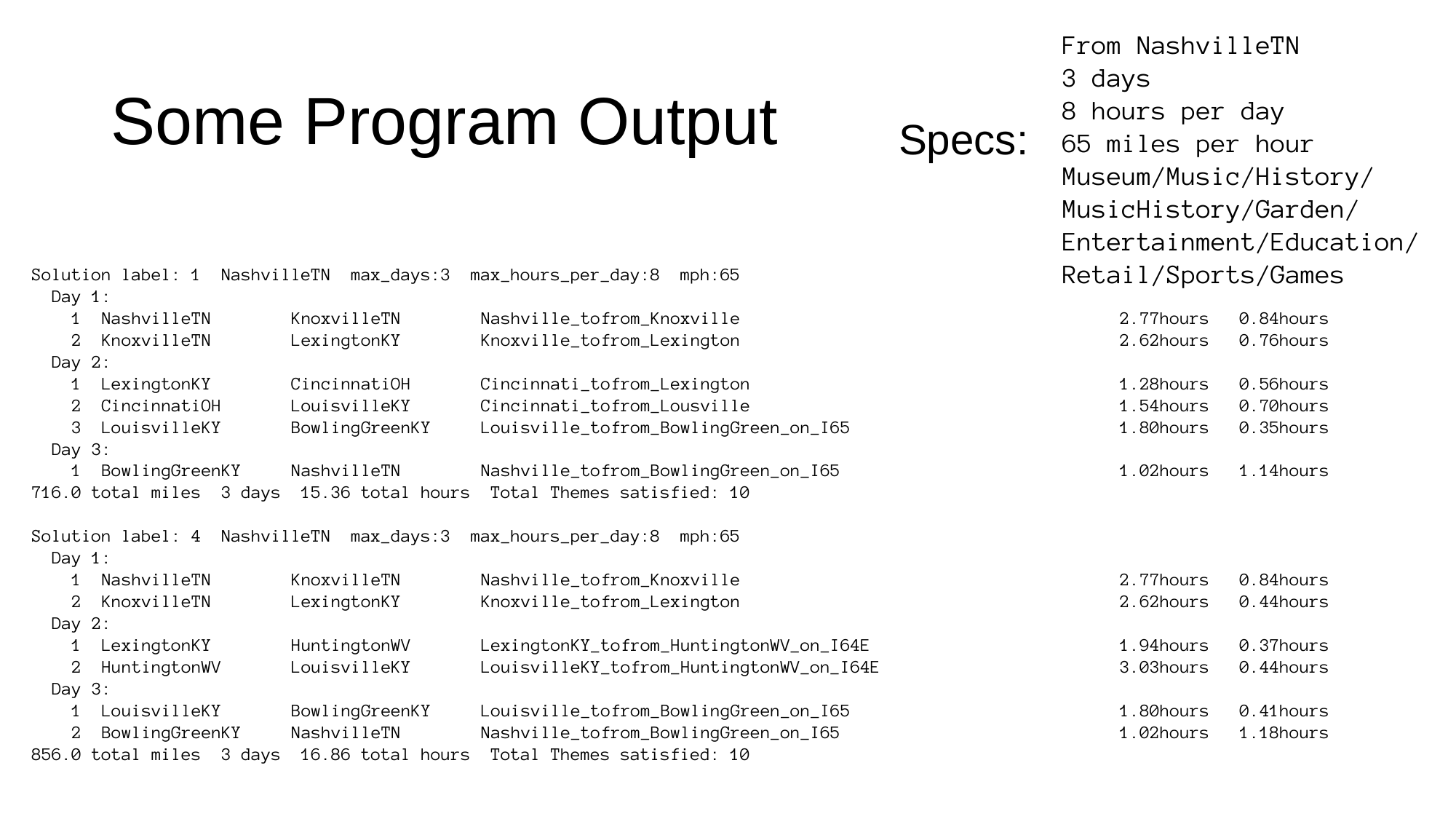

From NashvilleTN
3 days
8 hours per day
65 miles per hour
Museum/Music/History/ MusicHistory/Garden/
Entertainment/Education/ Retail/Sports/Games
# Some Program Output
Specs:
Solution label: 1  NashvilleTN  max_days:3  max_hours_per_day:8  mph:65
  Day 1:
    1  NashvilleTN        KnoxvilleTN        Nashville_tofrom_Knoxville                                      2.77hours   0.84hours
    2  KnoxvilleTN        LexingtonKY        Knoxville_tofrom_Lexington                                      2.62hours   0.76hours
  Day 2:
    1  LexingtonKY        CincinnatiOH       Cincinnati_tofrom_Lexington                                     1.28hours   0.56hours
    2  CincinnatiOH       LouisvilleKY       Cincinnati_tofrom_Lousville                                     1.54hours   0.70hours
    3  LouisvilleKY       BowlingGreenKY     Louisville_tofrom_BowlingGreen_on_I65                           1.80hours   0.35hours
  Day 3:
    1  BowlingGreenKY     NashvilleTN        Nashville_tofrom_BowlingGreen_on_I65                            1.02hours   1.14hours
716.0 total miles  3 days  15.36 total hours  Total Themes satisfied: 10

Solution label: 4  NashvilleTN  max_days:3  max_hours_per_day:8  mph:65
  Day 1:
    1  NashvilleTN        KnoxvilleTN        Nashville_tofrom_Knoxville                                      2.77hours   0.84hours
    2  KnoxvilleTN        LexingtonKY        Knoxville_tofrom_Lexington                                      2.62hours   0.44hours
  Day 2:
    1  LexingtonKY        HuntingtonWV       LexingtonKY_tofrom_HuntingtonWV_on_I64E                         1.94hours   0.37hours
    2  HuntingtonWV       LouisvilleKY       LouisvilleKY_tofrom_HuntingtonWV_on_I64E                        3.03hours   0.44hours
  Day 3:
    1  LouisvilleKY       BowlingGreenKY     Louisville_tofrom_BowlingGreen_on_I65                           1.80hours   0.41hours
    2  BowlingGreenKY     NashvilleTN        Nashville_tofrom_BowlingGreen_on_I65                            1.02hours   1.18hours
856.0 total miles  3 days  16.86 total hours  Total Themes satisfied: 10